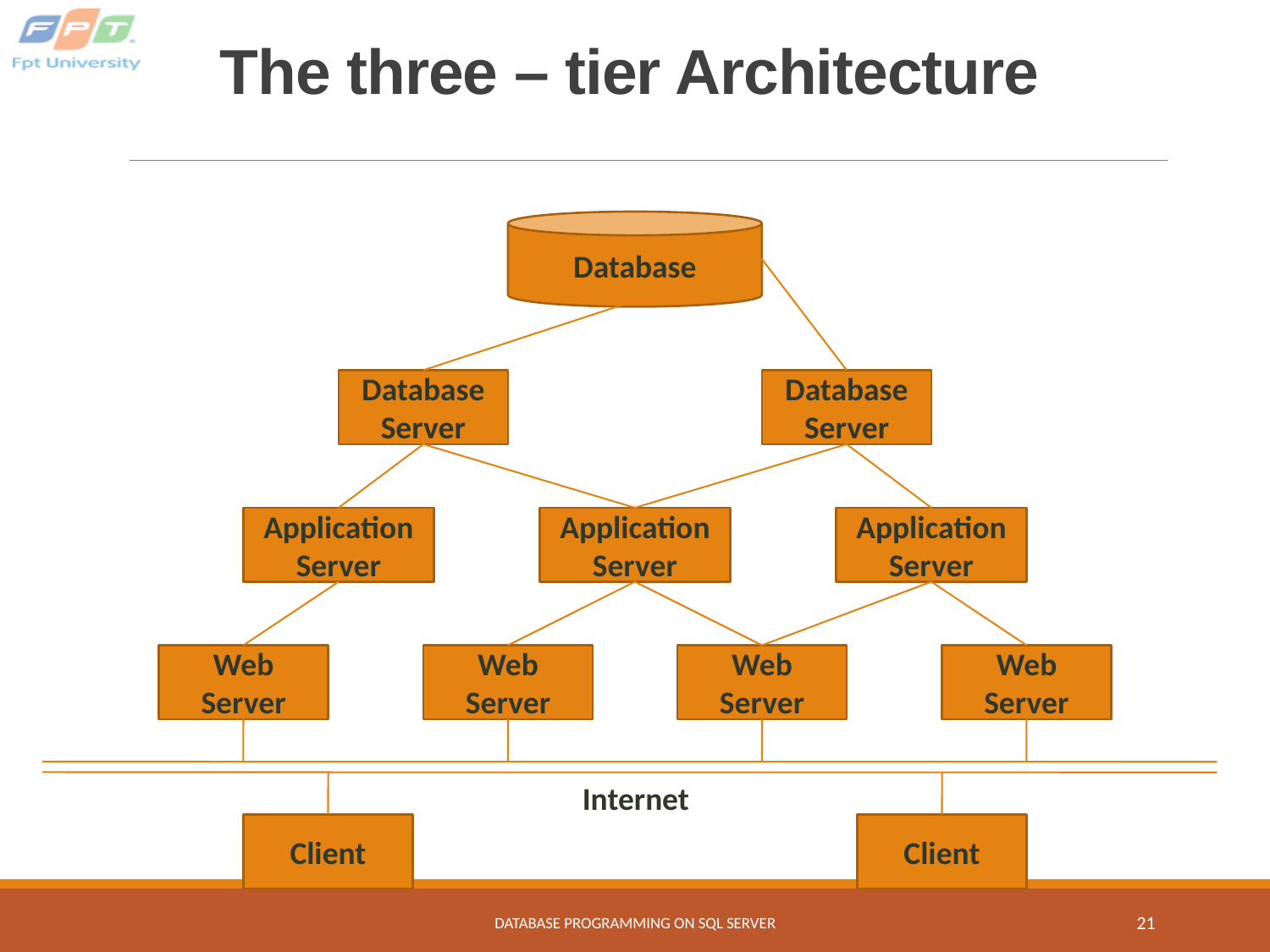

# The three – tier Architecture
Database
Database Server
Database Server
Application Server
Application Server
Application Server
Web Server
Web Server
Web Server
Web Server
Internet
Client
Client
Database programming on SQL Server
21